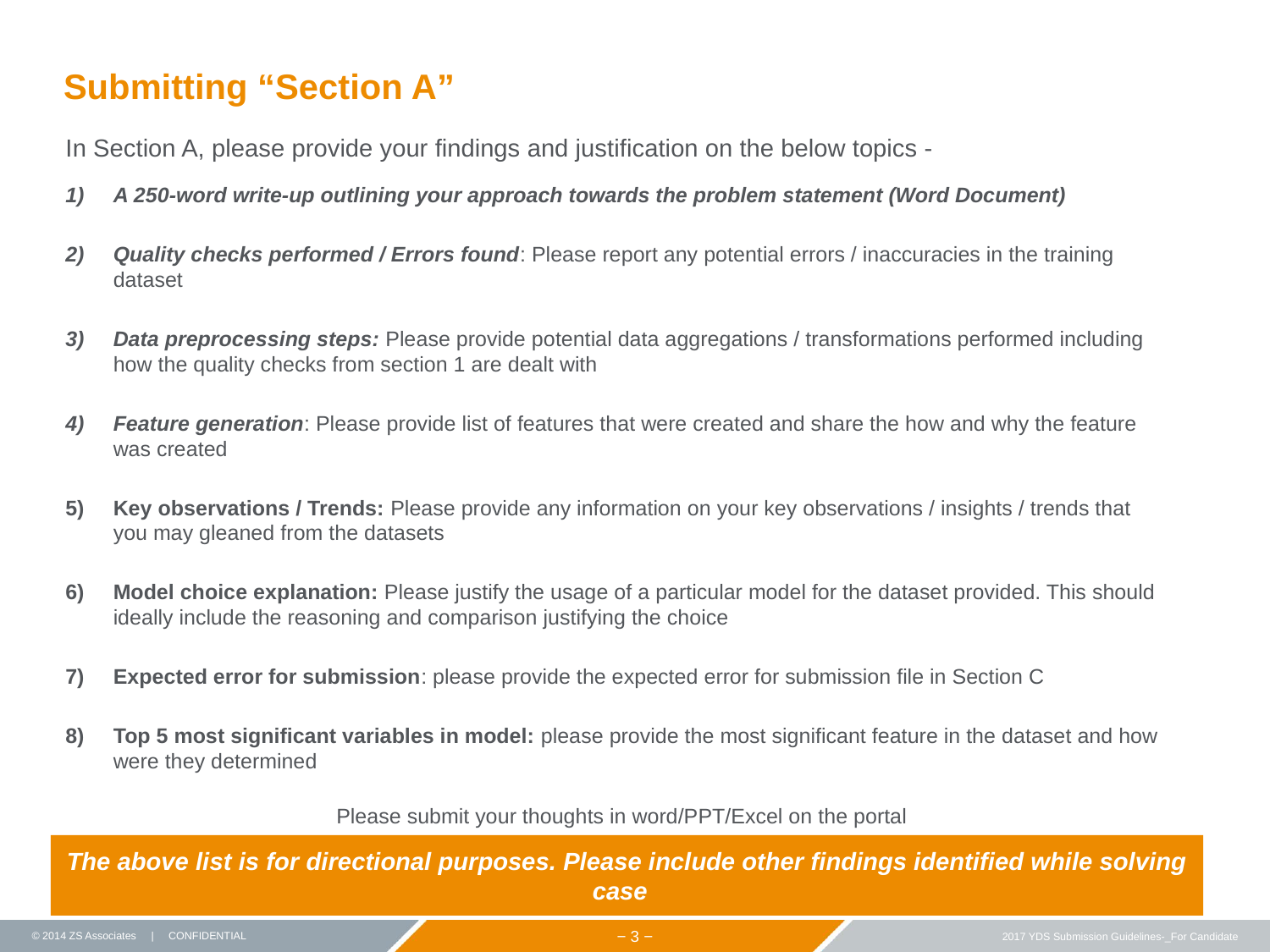

# Submitting “Section A”
In Section A, please provide your findings and justification on the below topics -
A 250-word write-up outlining your approach towards the problem statement (Word Document)

Quality checks performed / Errors found: Please report any potential errors / inaccuracies in the training dataset

Data preprocessing steps: Please provide potential data aggregations / transformations performed including how the quality checks from section 1 are dealt with

Feature generation: Please provide list of features that were created and share the how and why the feature was created

Key observations / Trends: Please provide any information on your key observations / insights / trends that you may gleaned from the datasets

Model choice explanation: Please justify the usage of a particular model for the dataset provided. This should ideally include the reasoning and comparison justifying the choice

Expected error for submission: please provide the expected error for submission file in Section C

Top 5 most significant variables in model: please provide the most significant feature in the dataset and how were they determined

Please submit your thoughts in word/PPT/Excel on the portal
The above list is for directional purposes. Please include other findings identified while solving case